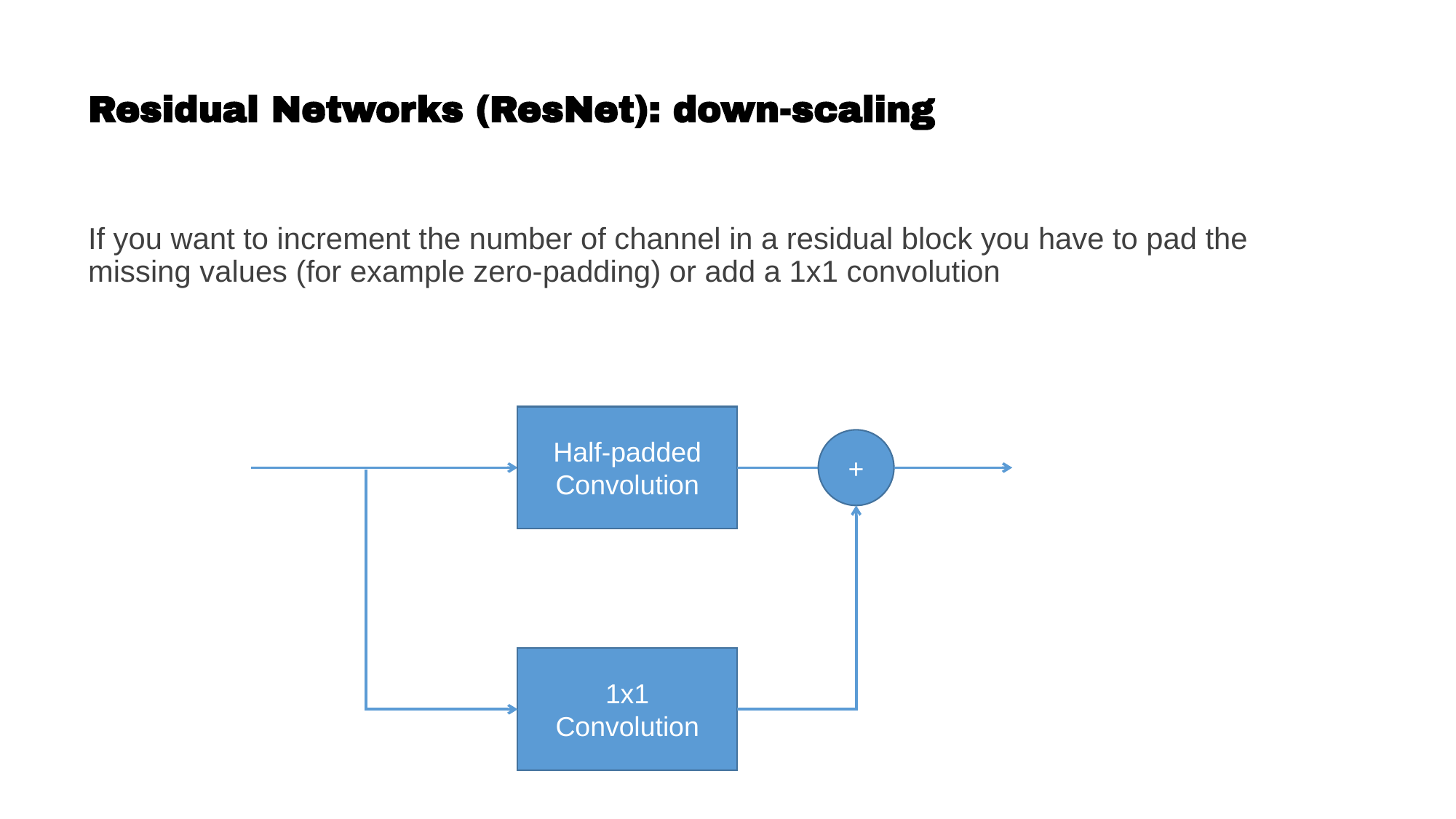

# Residual Networks (ResNet): down-scaling
If you want to increment the number of channel in a residual block you have to pad the missing values (for example zero-padding) or add a 1x1 convolution
Half-padded
Convolution
+
1x1
Convolution